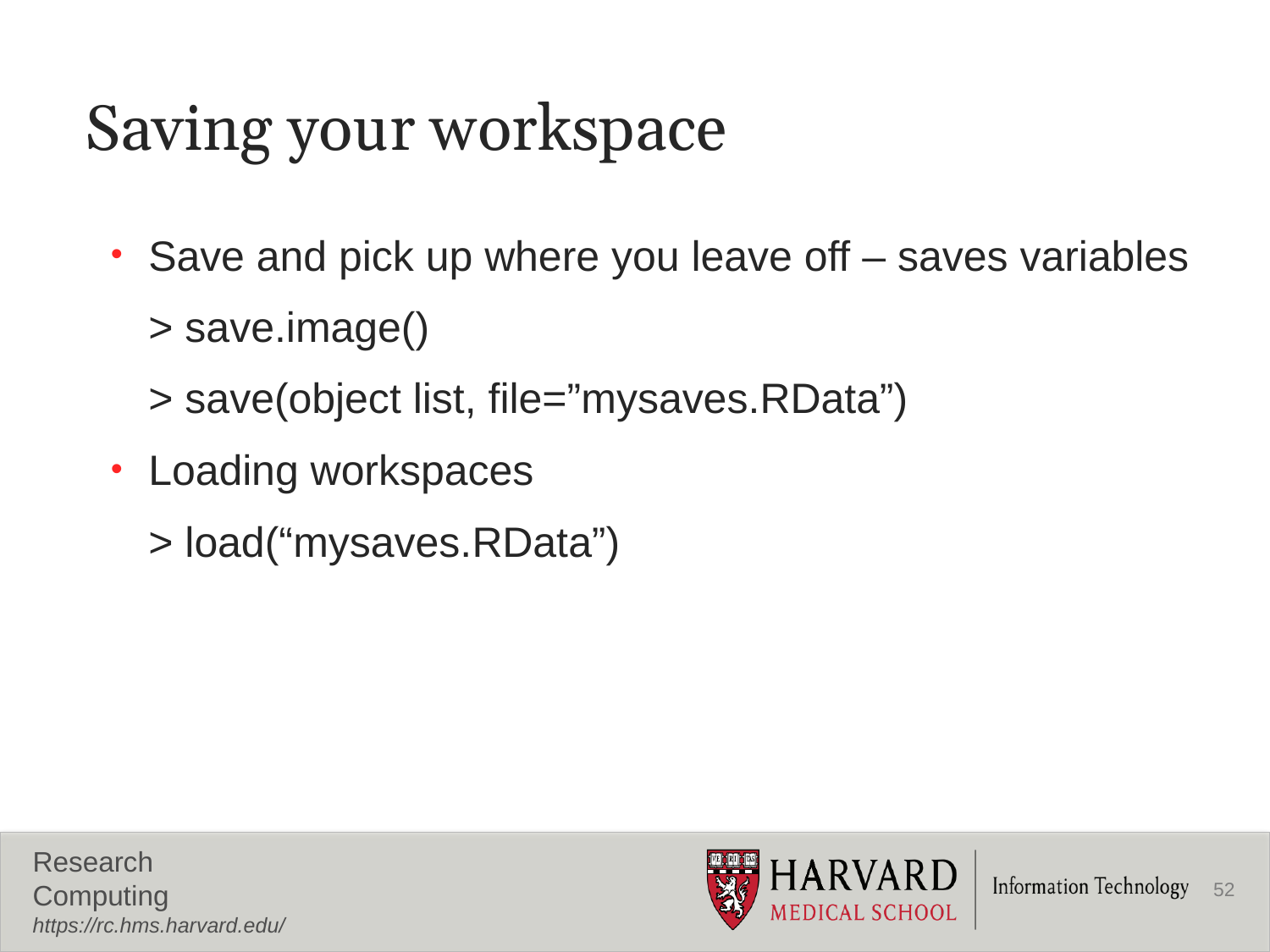

# Saving your workspace
Save and pick up where you leave off – saves variables
	> save.image()
	> save(object list, file=”mysaves.RData”)
Loading workspaces
	> load(“mysaves.RData”)